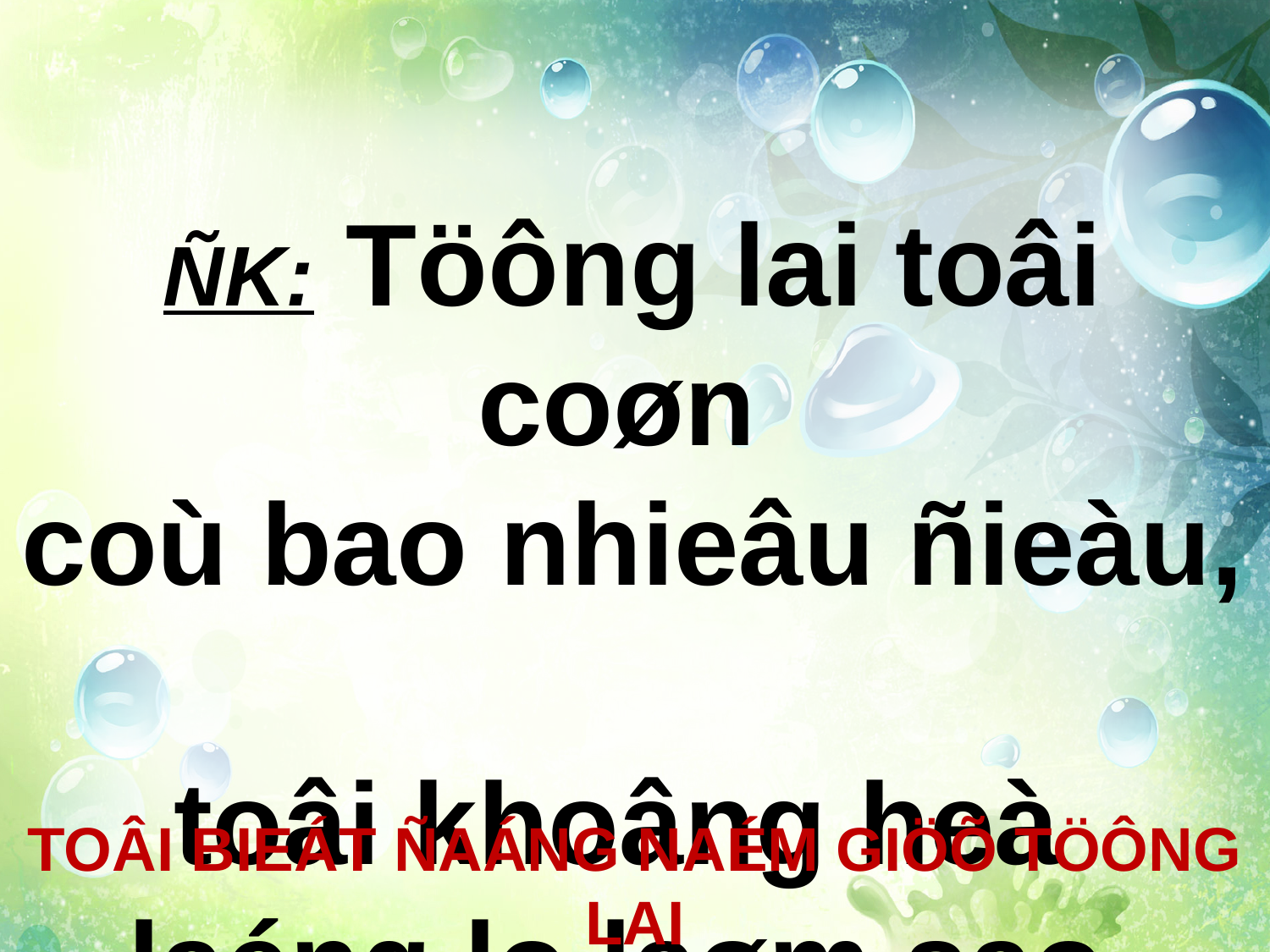

ÑK: Töông lai toâi coøn
coù bao nhieâu ñieàu,
toâi khoâng heà
laéng lo laøm sao.
TOÂI BIEÁT ÑAÁNG NAÉM GIÖÕ TÖÔNG LAI